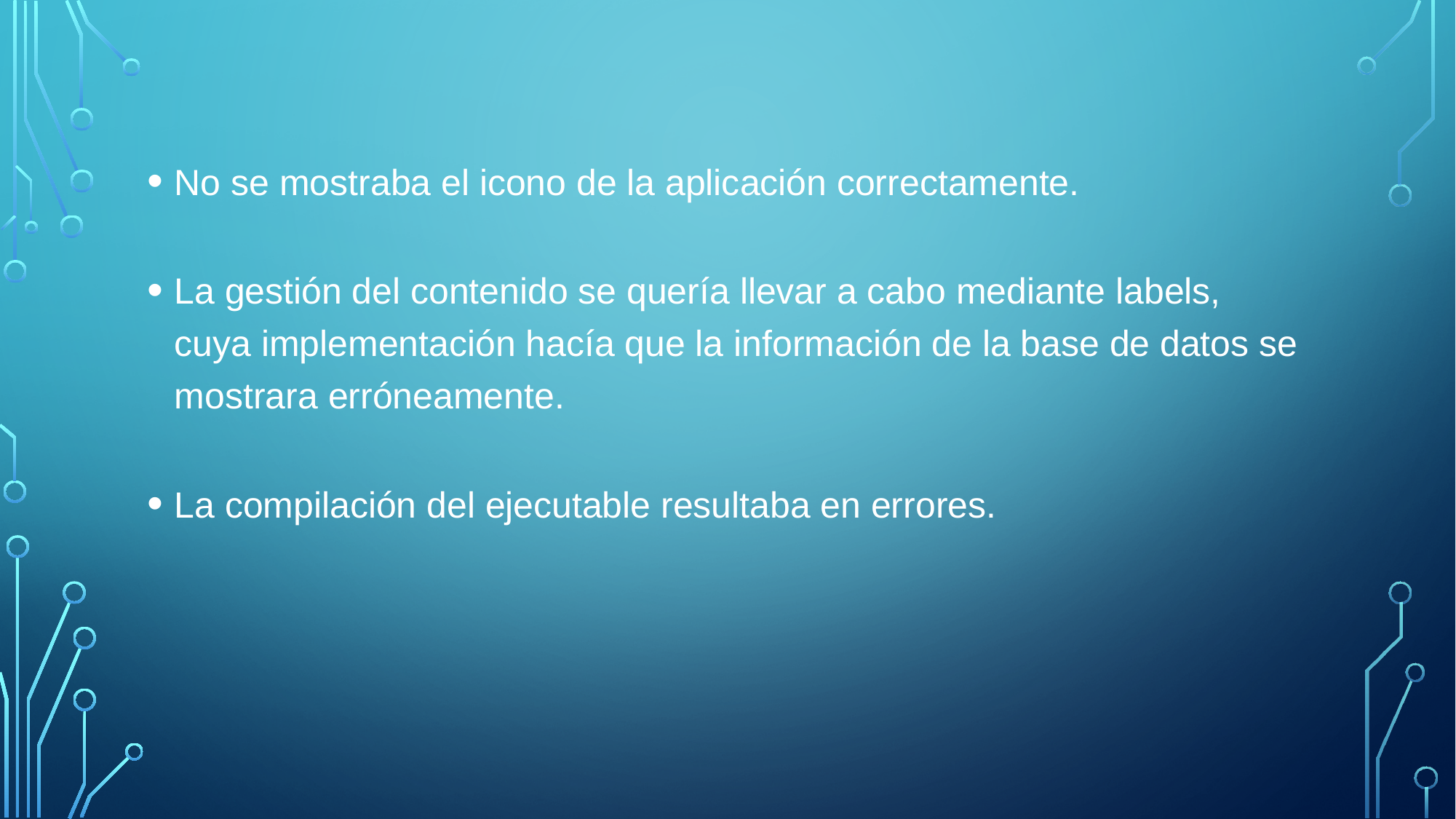

No se mostraba el icono de la aplicación correctamente.

La gestión del contenido se quería llevar a cabo mediante labels, cuya implementación hacía que la información de la base de datos se mostrara erróneamente.

La compilación del ejecutable resultaba en errores.